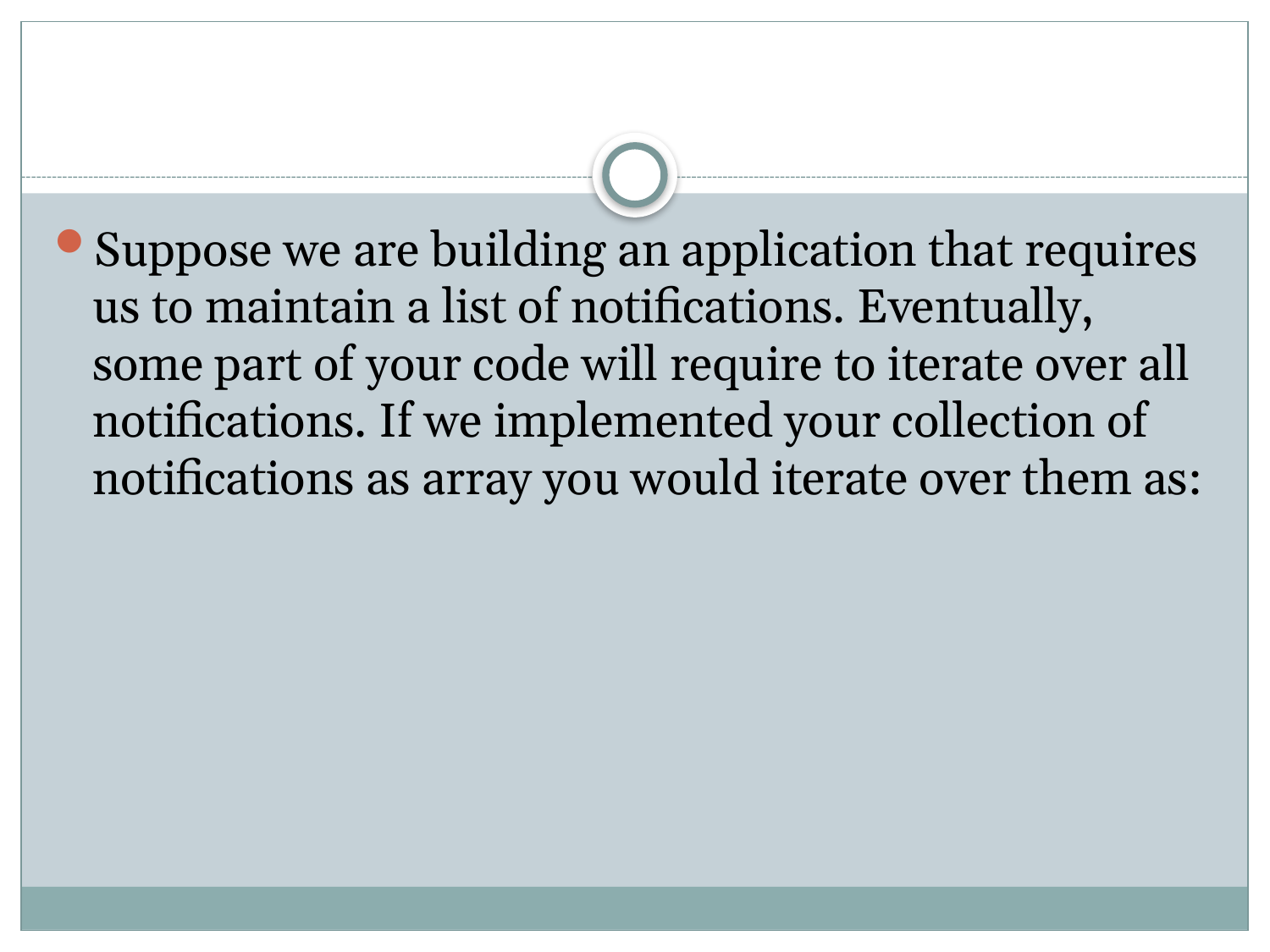

#
Suppose we are building an application that requires us to maintain a list of notifications. Eventually, some part of your code will require to iterate over all notifications. If we implemented your collection of notifications as array you would iterate over them as: